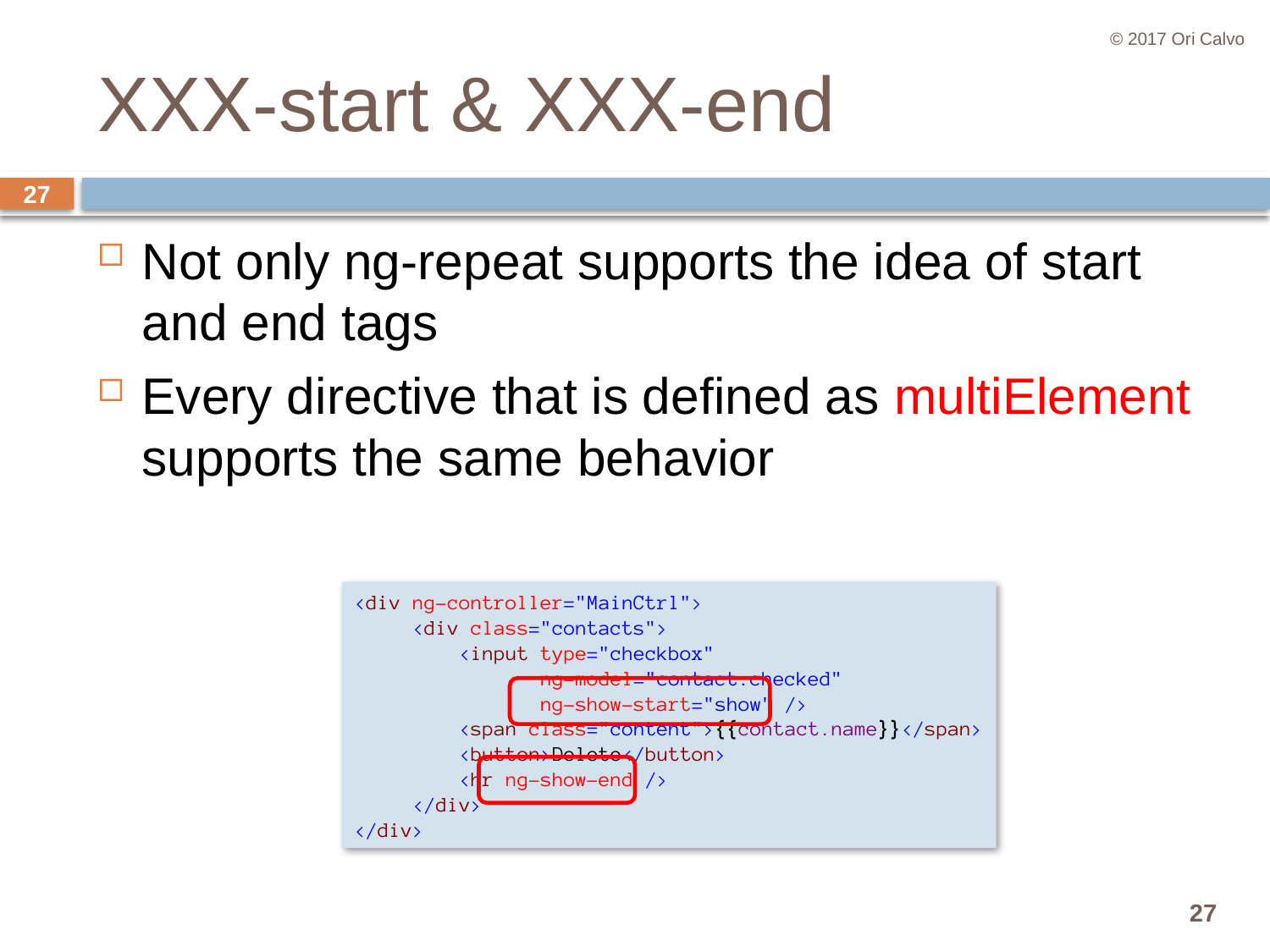

© 2017 Ori Calvo
# XXX-start & XXX-end
27
Not only ng-repeat supports the idea of start and end tags
Every directive that is defined as multiElement supports the same behavior
<div ng-controller="MainCtrl">
     <div class="contacts">
         <input type="checkbox"
                ng-model="contact.checked"
                ng-show-start="show" />
         <span class="content">{{contact.name}}</span>
         <button>Delete</button>
         <hr ng-show-end />
     </div>
</div>